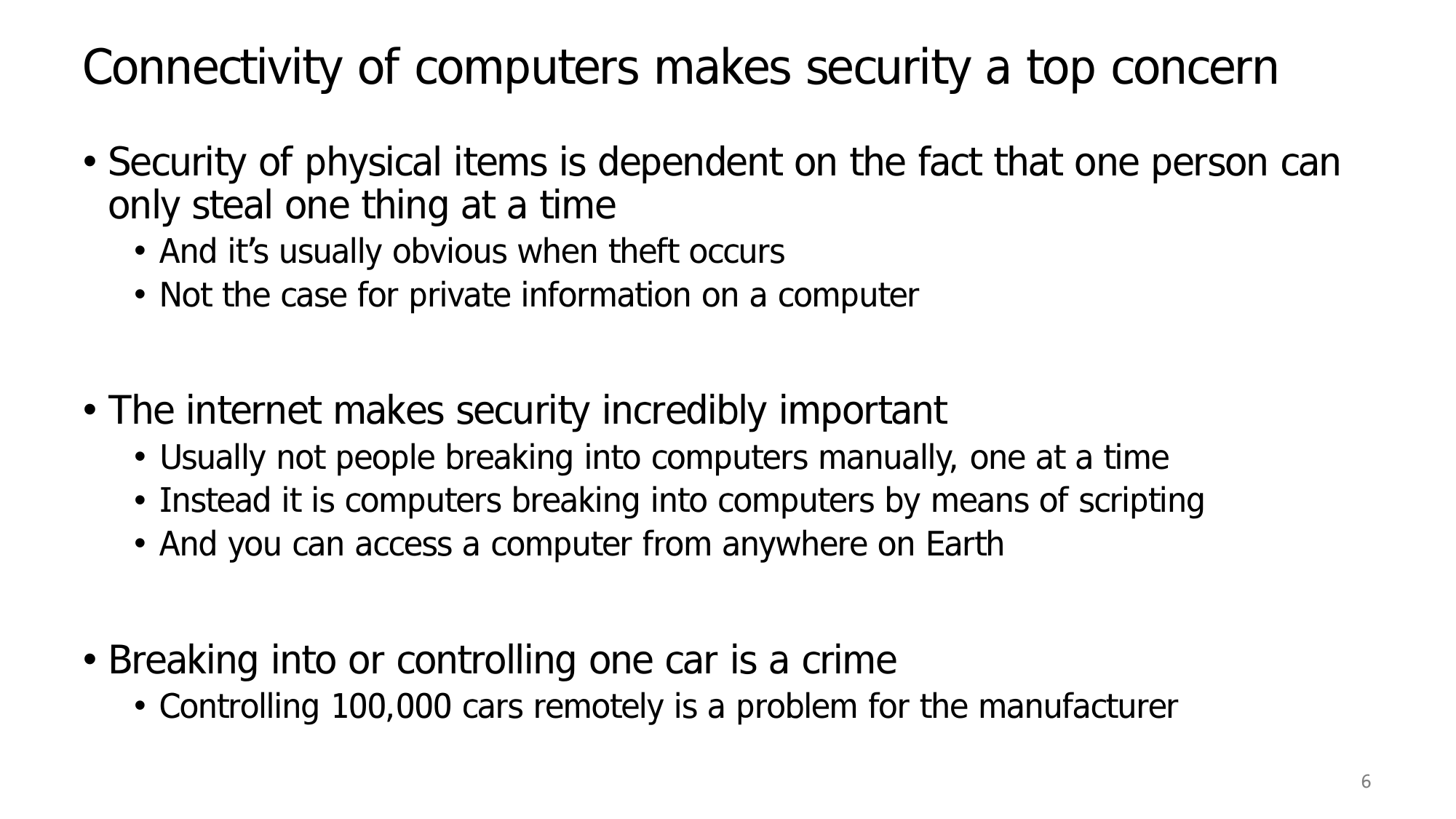

# Connectivity of computers makes security a top concern
Security of physical items is dependent on the fact that one person can only steal one thing at a time
And it’s usually obvious when theft occurs
Not the case for private information on a computer

The internet makes security incredibly important
Usually not people breaking into computers manually, one at a time
Instead it is computers breaking into computers by means of scripting
And you can access a computer from anywhere on Earth

Breaking into or controlling one car is a crime
Controlling 100,000 cars remotely is a problem for the manufacturer
6